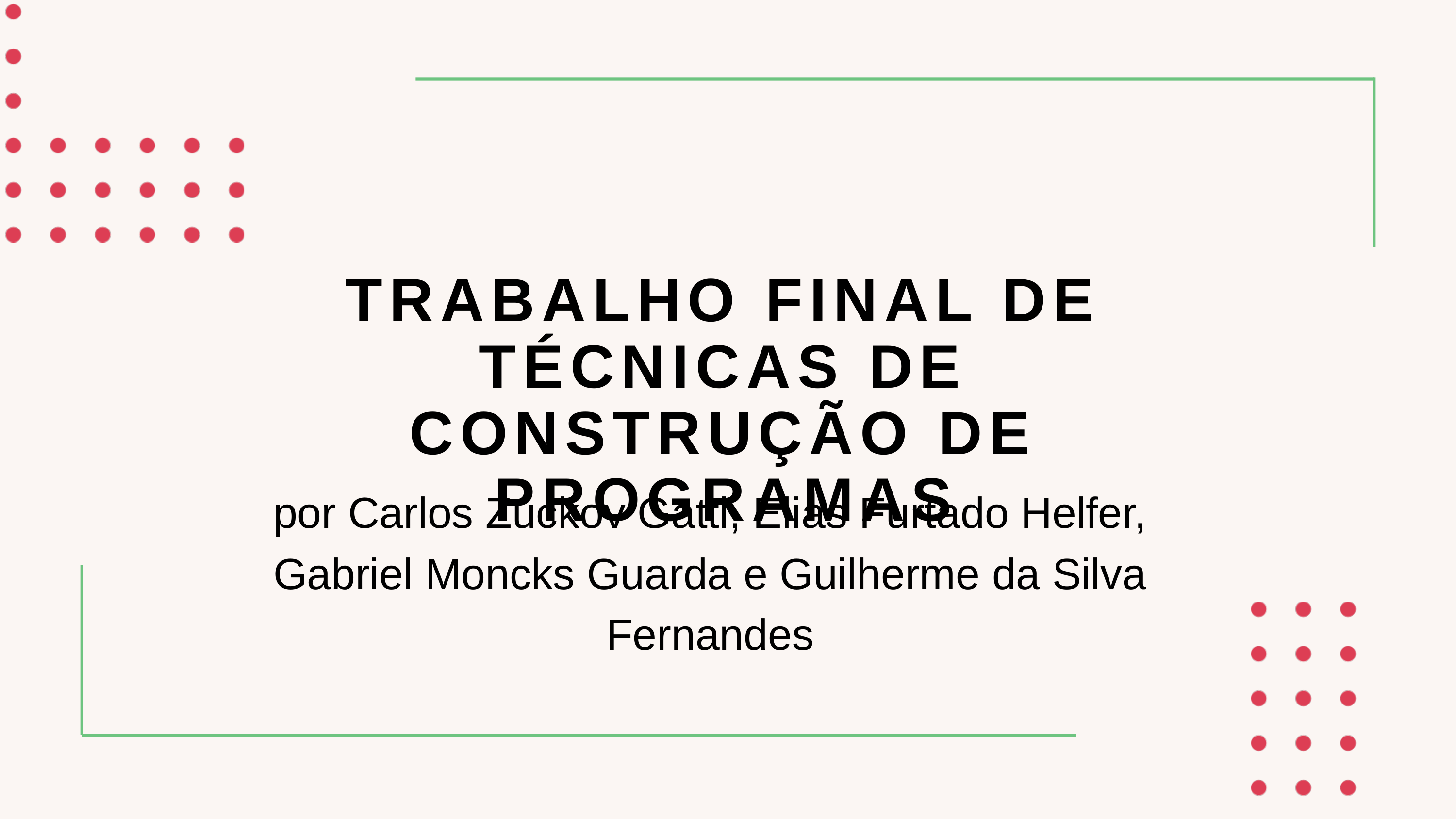

TRABALHO FINAL DE TÉCNICAS DE CONSTRUÇÃO DE PROGRAMAS
por Carlos Zuckov Gatti, Elias Furtado Helfer, Gabriel Moncks Guarda e Guilherme da Silva Fernandes